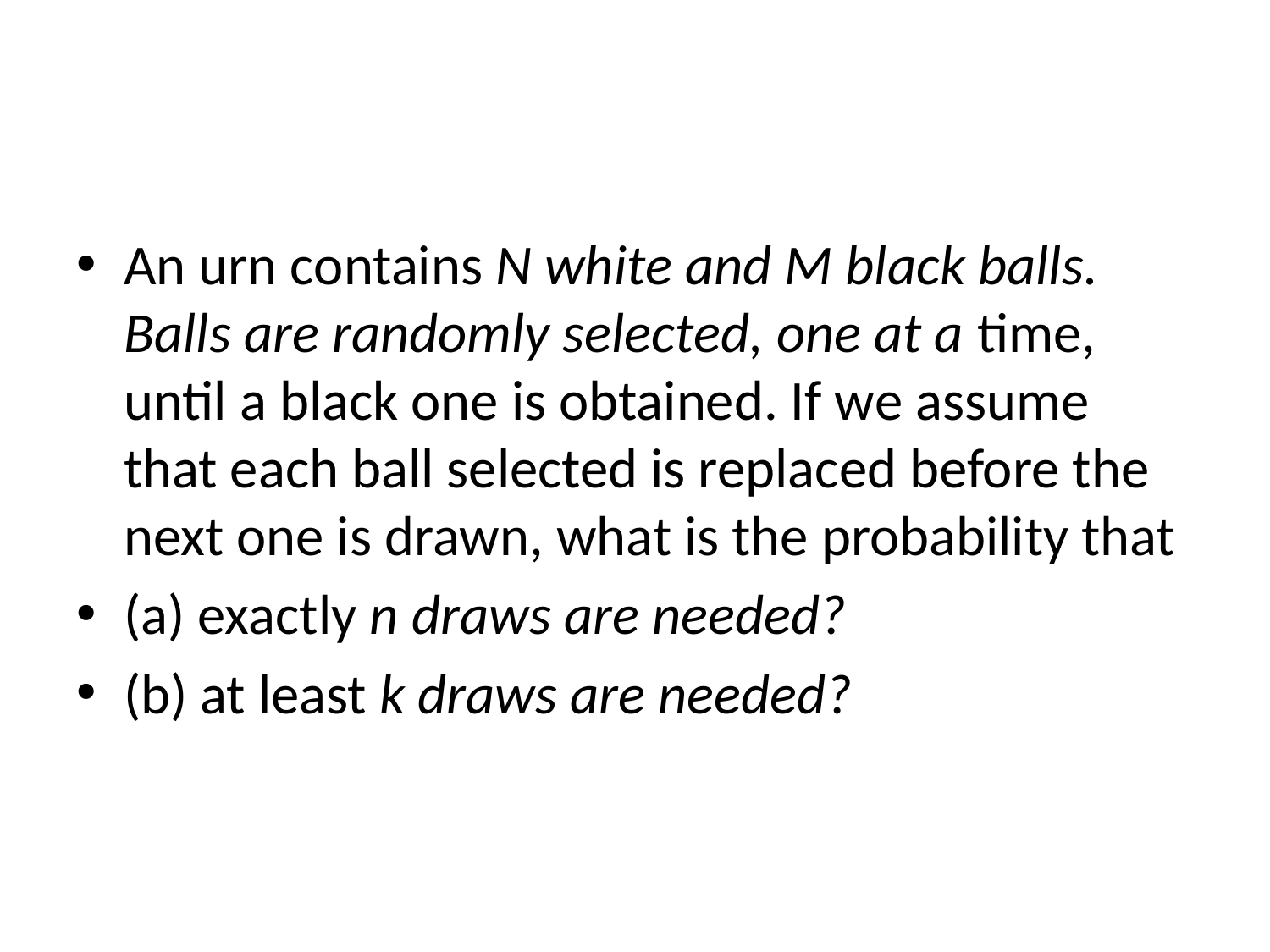

#
An urn contains N white and M black balls. Balls are randomly selected, one at a time, until a black one is obtained. If we assume that each ball selected is replaced before the next one is drawn, what is the probability that
(a) exactly n draws are needed?
(b) at least k draws are needed?